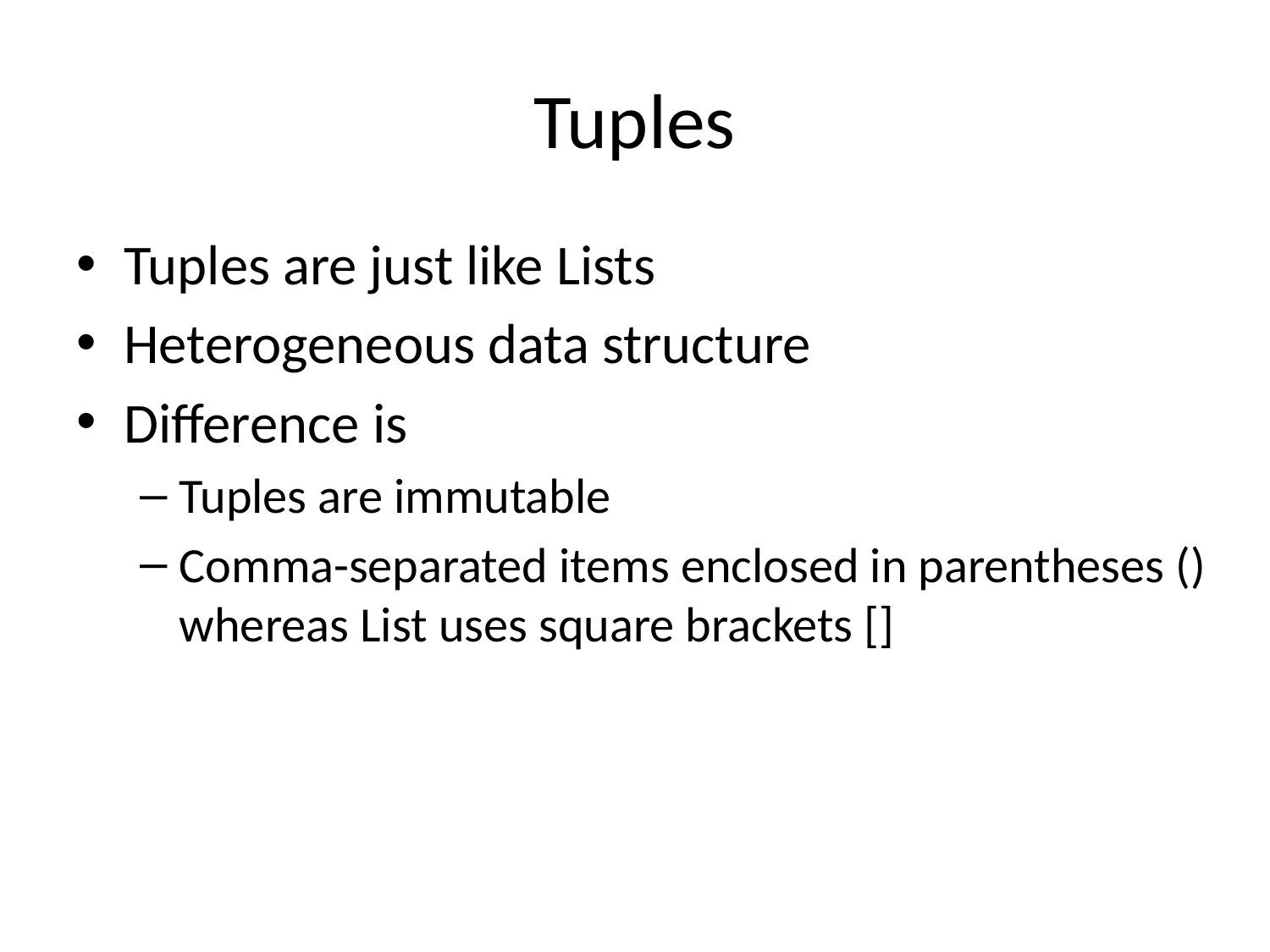

# Tuples
Tuples are just like Lists
Heterogeneous data structure
Difference is
Tuples are immutable
Comma-separated items enclosed in parentheses () whereas List uses square brackets []